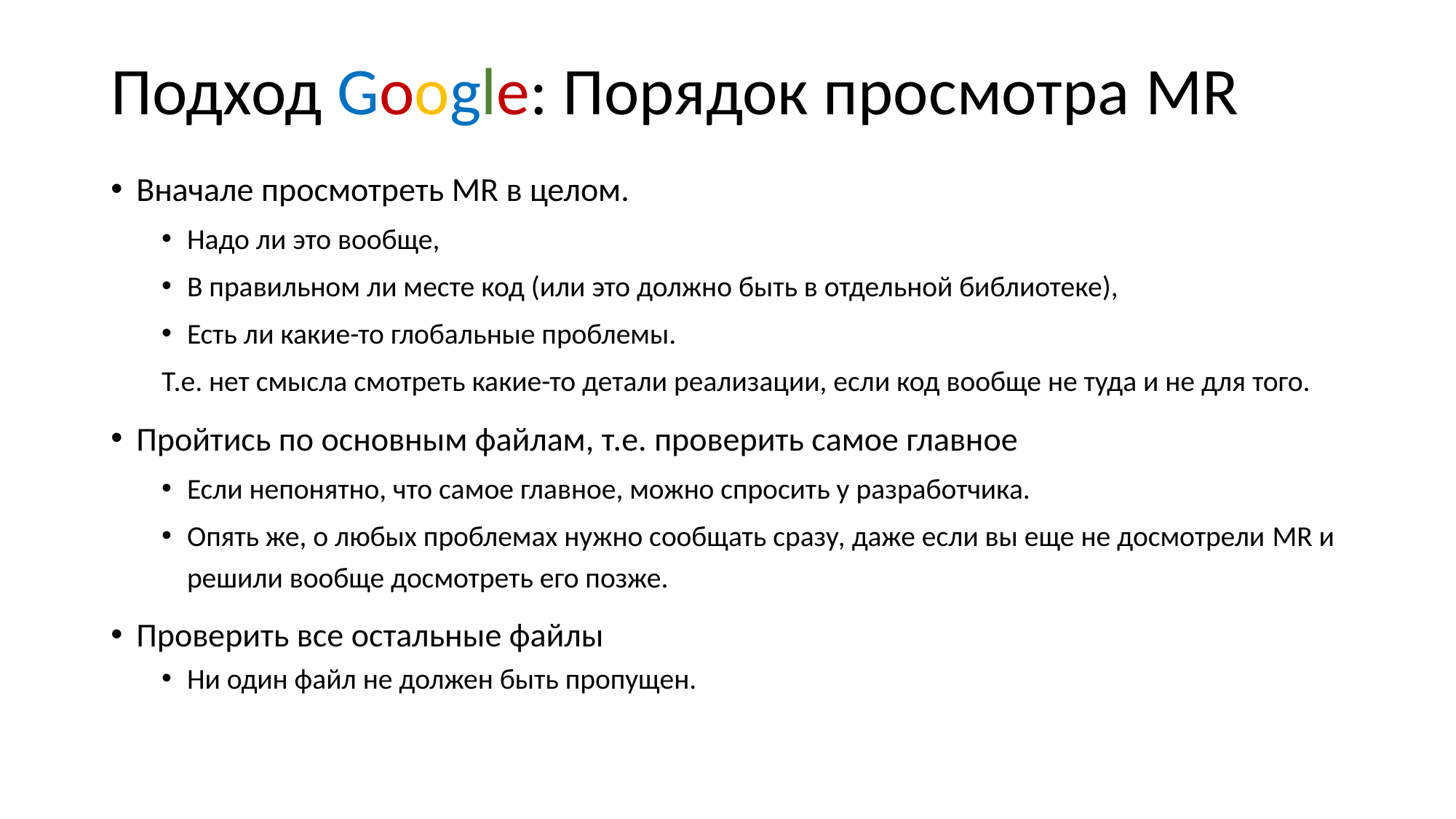

# Подход Google: Порядок просмотра MR
Вначале просмотреть MR в целом.
Надо ли это вообще,
В правильном ли месте код (или это должно быть в отдельной библиотеке),
Есть ли какие-то глобальные проблемы.
Т.е. нет смысла смотреть какие-то детали реализации, если код вообще не туда и не для того.
Пройтись по основным файлам, т.е. проверить самое главное
Если непонятно, что самое главное, можно спросить у разработчика.
Опять же, о любых проблемах нужно сообщать сразу, даже если вы еще не досмотрели MR и решили вообще досмотреть его позже.
Проверить все остальные файлы
Ни один файл не должен быть пропущен.